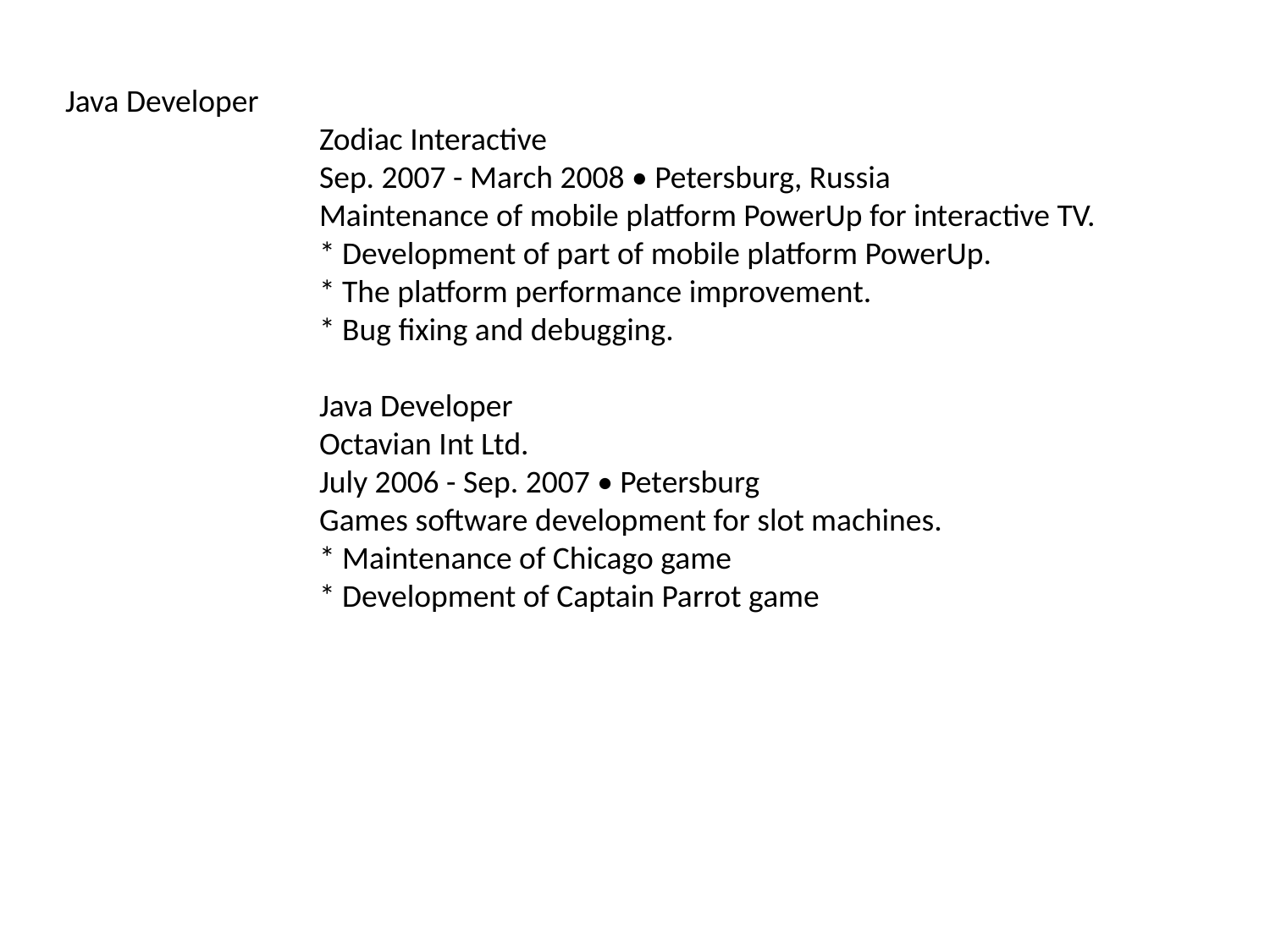

Java Developer
		Zodiac Interactive
		Sep. 2007 - March 2008 • Petersburg, Russia
		Maintenance of mobile platform PowerUp for interactive TV.
		* Development of part of mobile platform PowerUp.
		* The platform performance improvement.
		* Bug fixing and debugging.

		Java Developer
		Octavian Int Ltd.
		July 2006 - Sep. 2007 • Petersburg
		Games software development for slot machines.
		* Maintenance of Chicago game
		* Development of Captain Parrot game